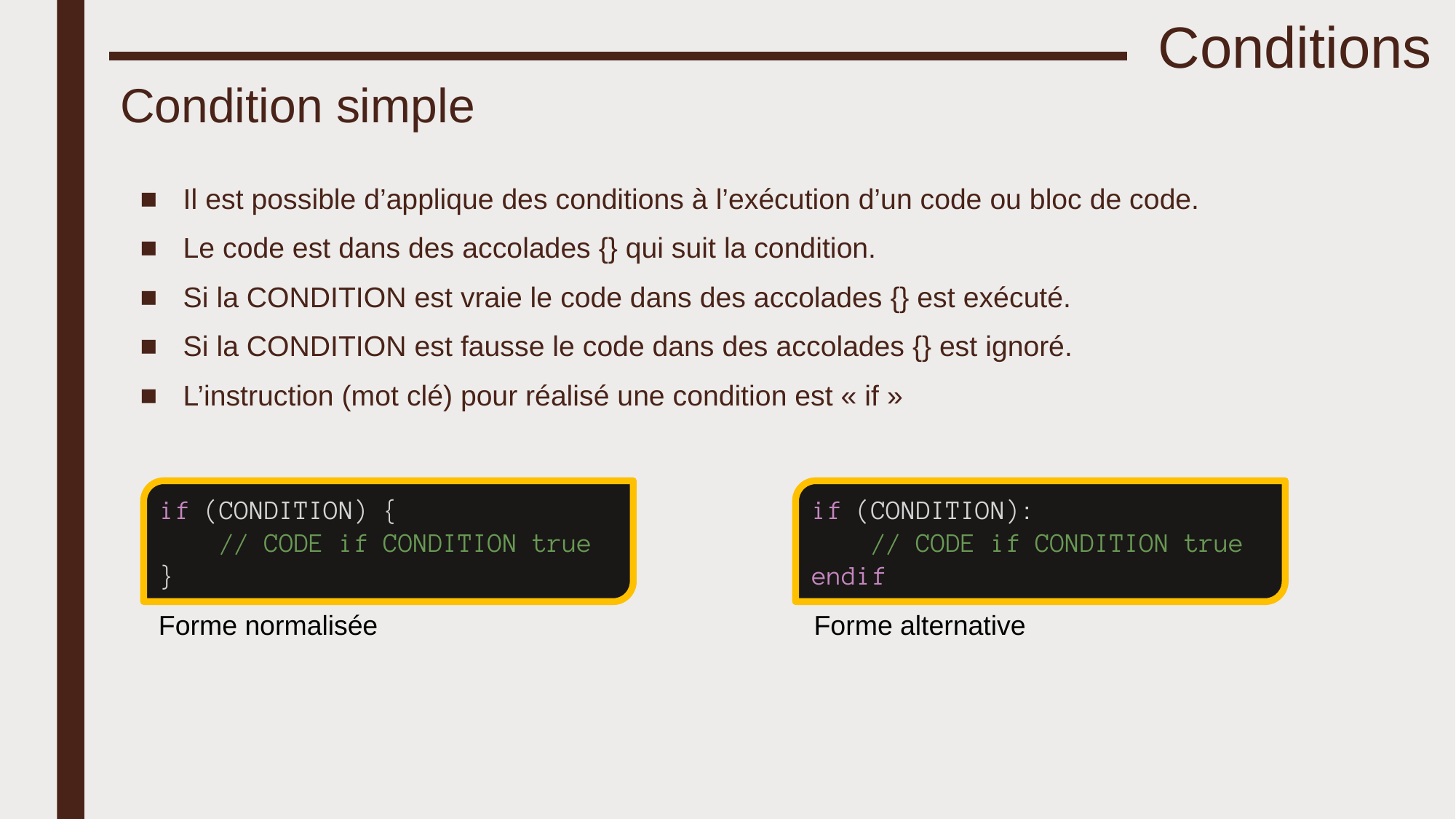

# Conditions
Condition simple

Il est possible d’applique des conditions à l’exécution d’un code ou bloc de code.
Le code est dans des accolades {} qui suit la condition.
Si la CONDITION est vraie le code dans des accolades {} est exécuté.
Si la CONDITION est fausse le code dans des accolades {} est ignoré.
L’instruction (mot clé) pour réalisé une condition est « if »
if (CONDITION) {
    // CODE if CONDITION true
}
if (CONDITION):
    // CODE if CONDITION true
endif
Forme alternative
Forme normalisée